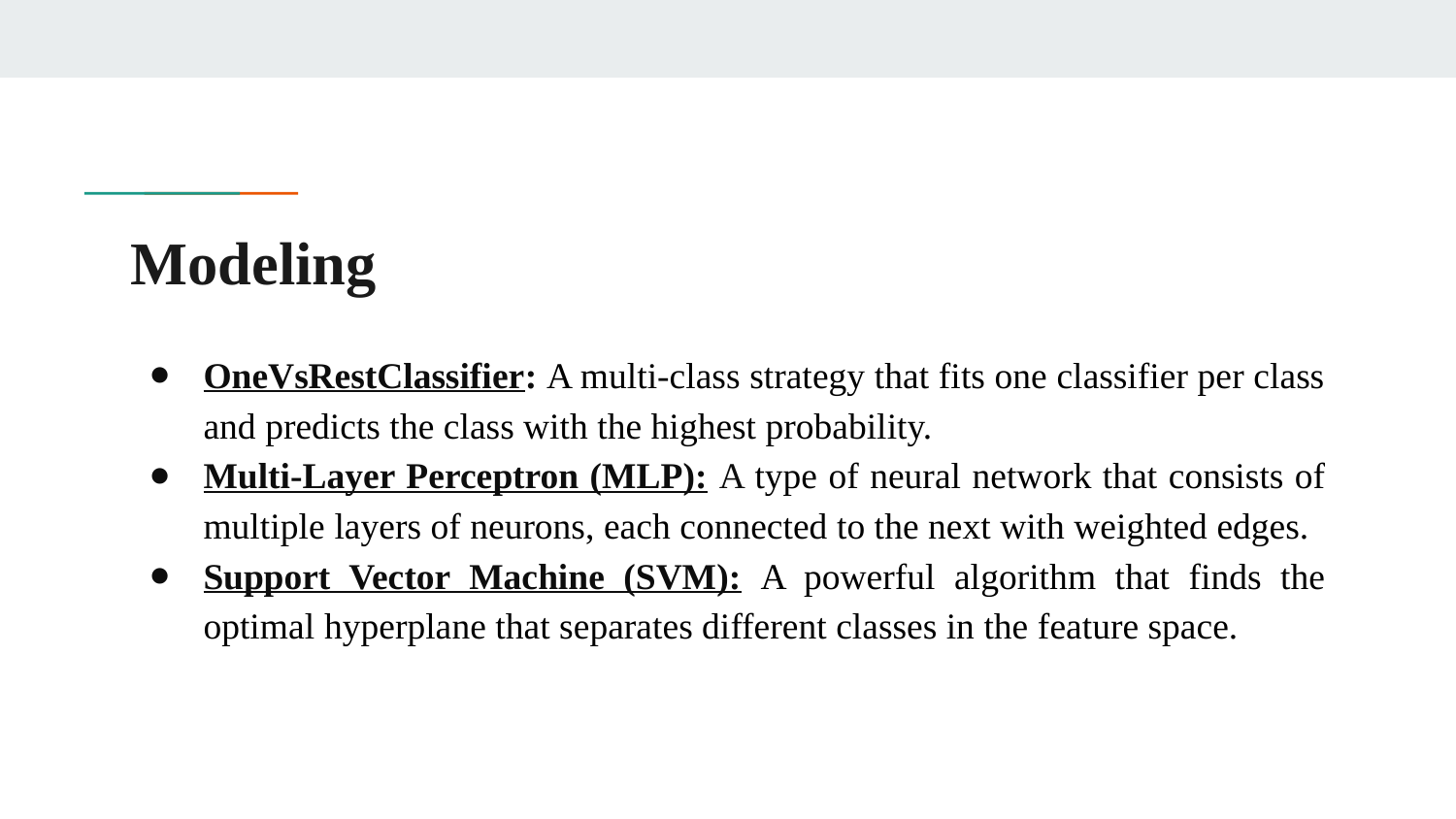

# Modeling
OneVsRestClassifier: A multi-class strategy that fits one classifier per class and predicts the class with the highest probability.
Multi-Layer Perceptron (MLP): A type of neural network that consists of multiple layers of neurons, each connected to the next with weighted edges.
Support Vector Machine (SVM): A powerful algorithm that finds the optimal hyperplane that separates different classes in the feature space.